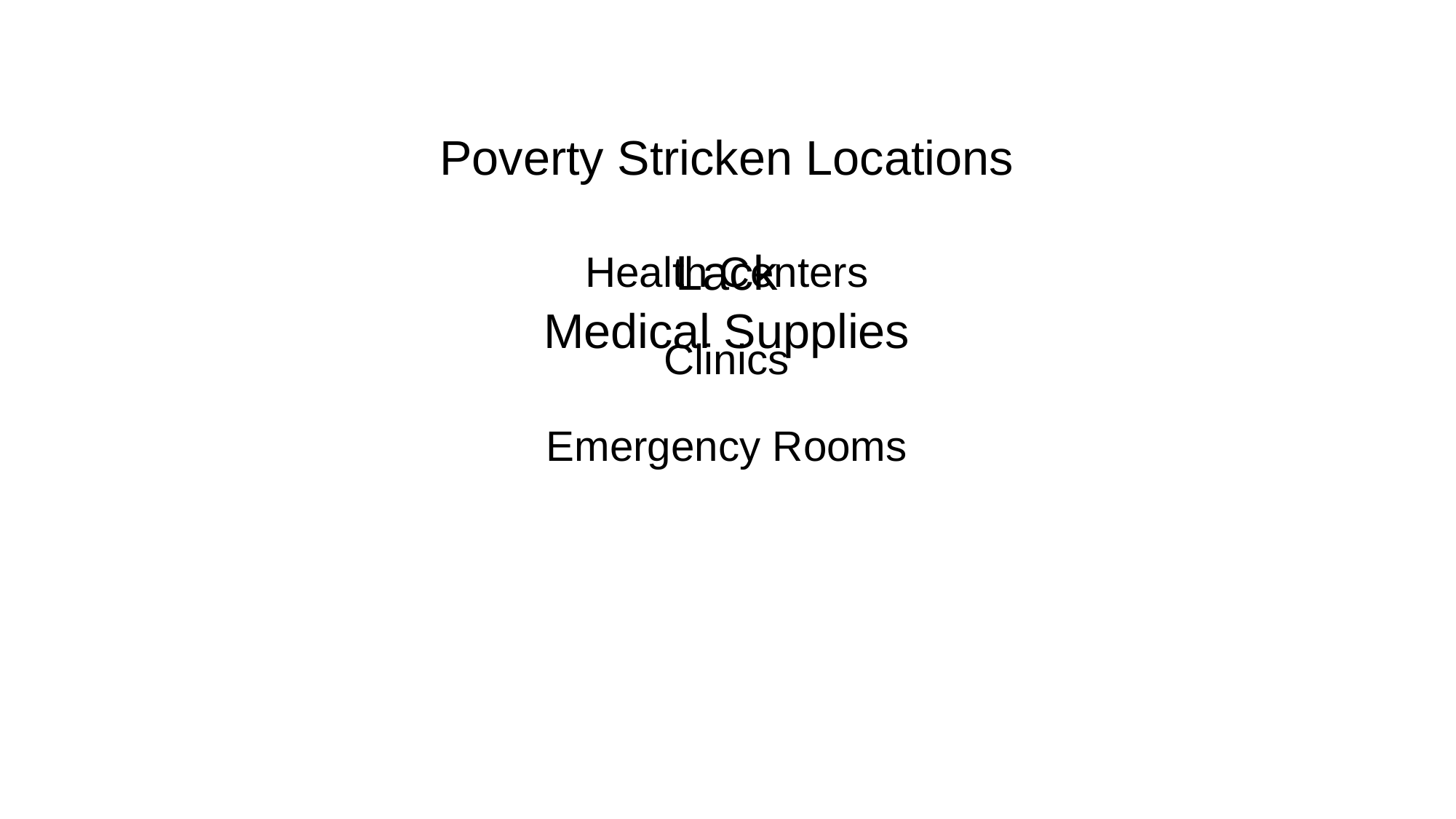

Poverty Stricken Locations
Lack
Medical Supplies
Health Centers
Clinics
Emergency Rooms